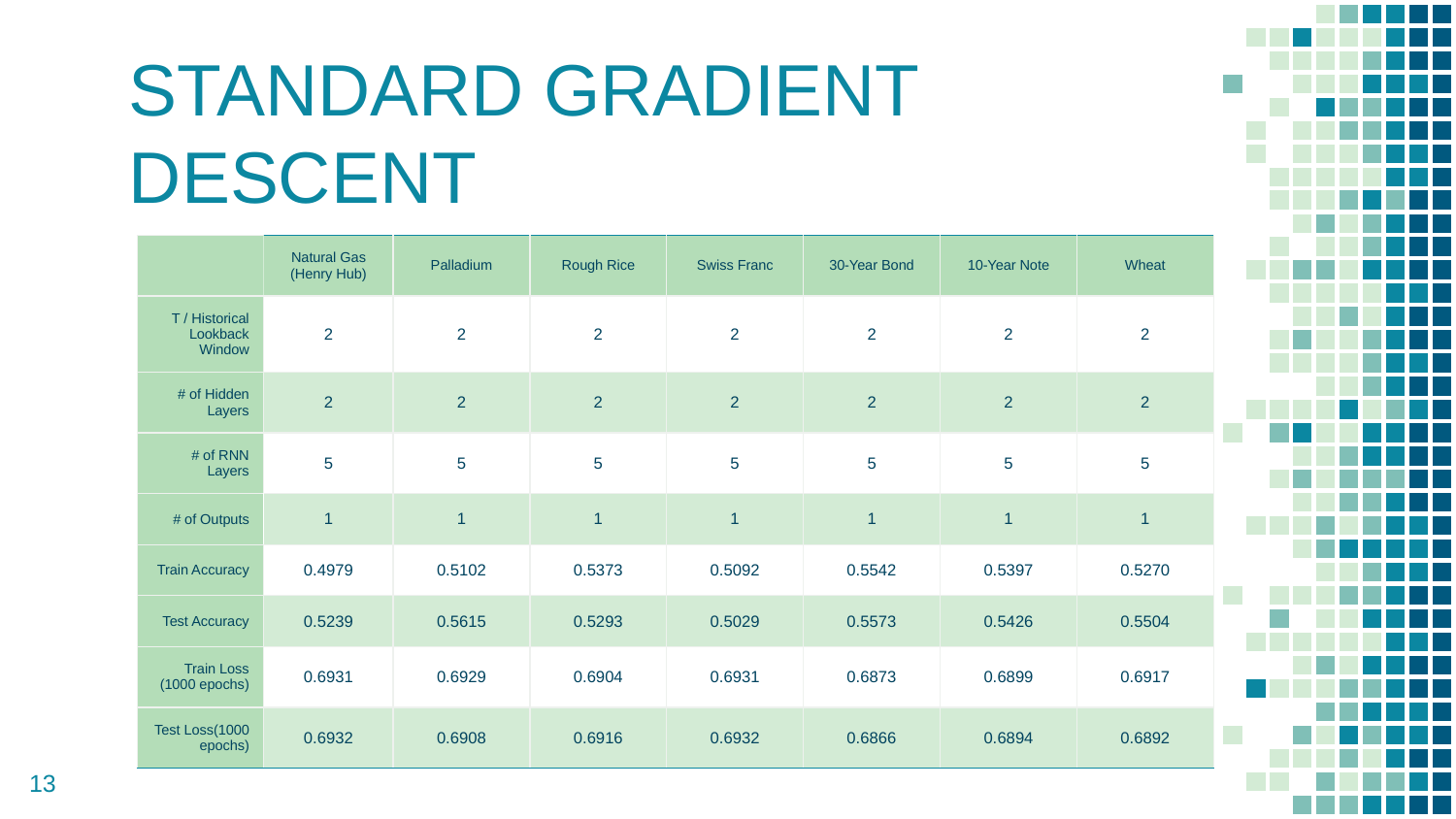

# STANDARD GRADIENT DESCENT
|  | Natural Gas (Henry Hub) | Palladium | Rough Rice | Swiss Franc | 30-Year Bond | 10-Year Note | Wheat |
| --- | --- | --- | --- | --- | --- | --- | --- |
| T / Historical Lookback Window | 2 | 2 | 2 | 2 | 2 | 2 | 2 |
| # of Hidden Layers | 2 | 2 | 2 | 2 | 2 | 2 | 2 |
| # of RNN Layers | 5 | 5 | 5 | 5 | 5 | 5 | 5 |
| # of Outputs | 1 | 1 | 1 | 1 | 1 | 1 | 1 |
| Train Accuracy | 0.4979 | 0.5102 | 0.5373 | 0.5092 | 0.5542 | 0.5397 | 0.5270 |
| Test Accuracy | 0.5239 | 0.5615 | 0.5293 | 0.5029 | 0.5573 | 0.5426 | 0.5504 |
| Train Loss (1000 epochs) | 0.6931 | 0.6929 | 0.6904 | 0.6931 | 0.6873 | 0.6899 | 0.6917 |
| Test Loss(1000 epochs) | 0.6932 | 0.6908 | 0.6916 | 0.6932 | 0.6866 | 0.6894 | 0.6892 |
13